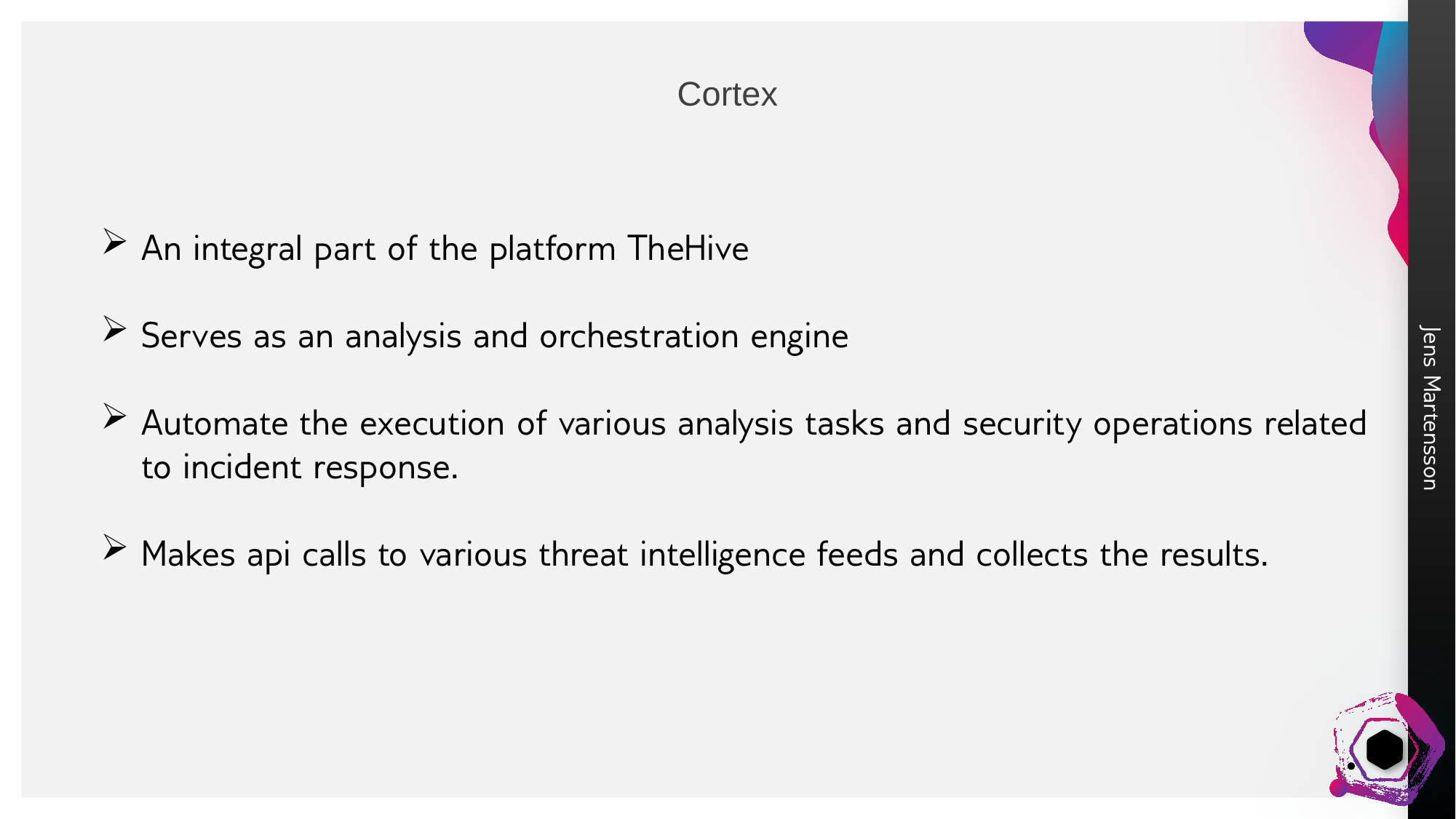

# Cortex
An integral part of the platform TheHive

Serves as an analysis and orchestration engine

Automate the execution of various analysis tasks and security operations related to incident response.

Makes api calls to various threat intelligence feeds and collects the results.